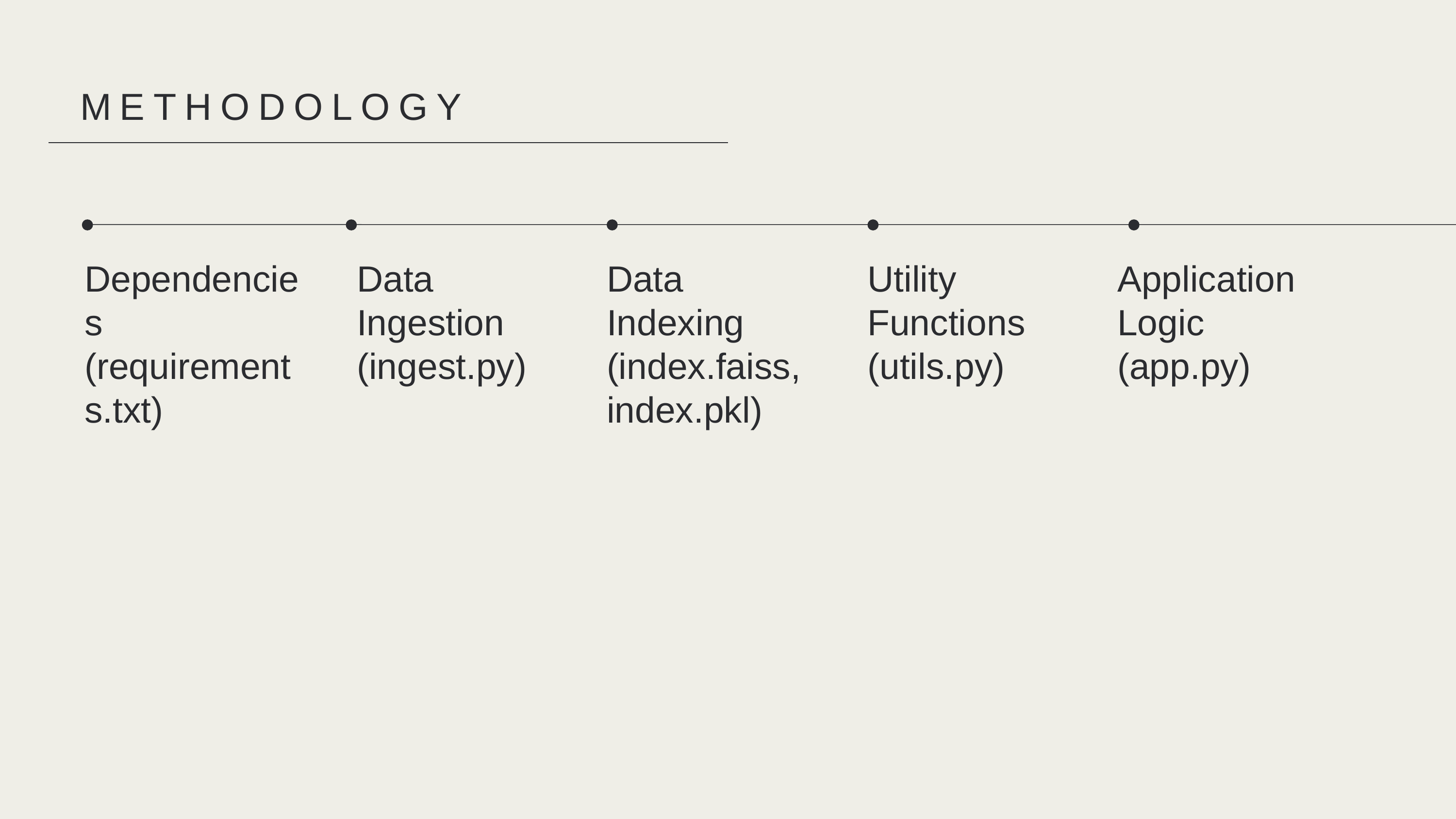

METHODOLOGY

Dependencies (requirements.txt)
Data Ingestion (ingest.py)
Data Indexing (index.faiss, index.pkl)
Utility Functions  (utils.py)
Application Logic (app.py)